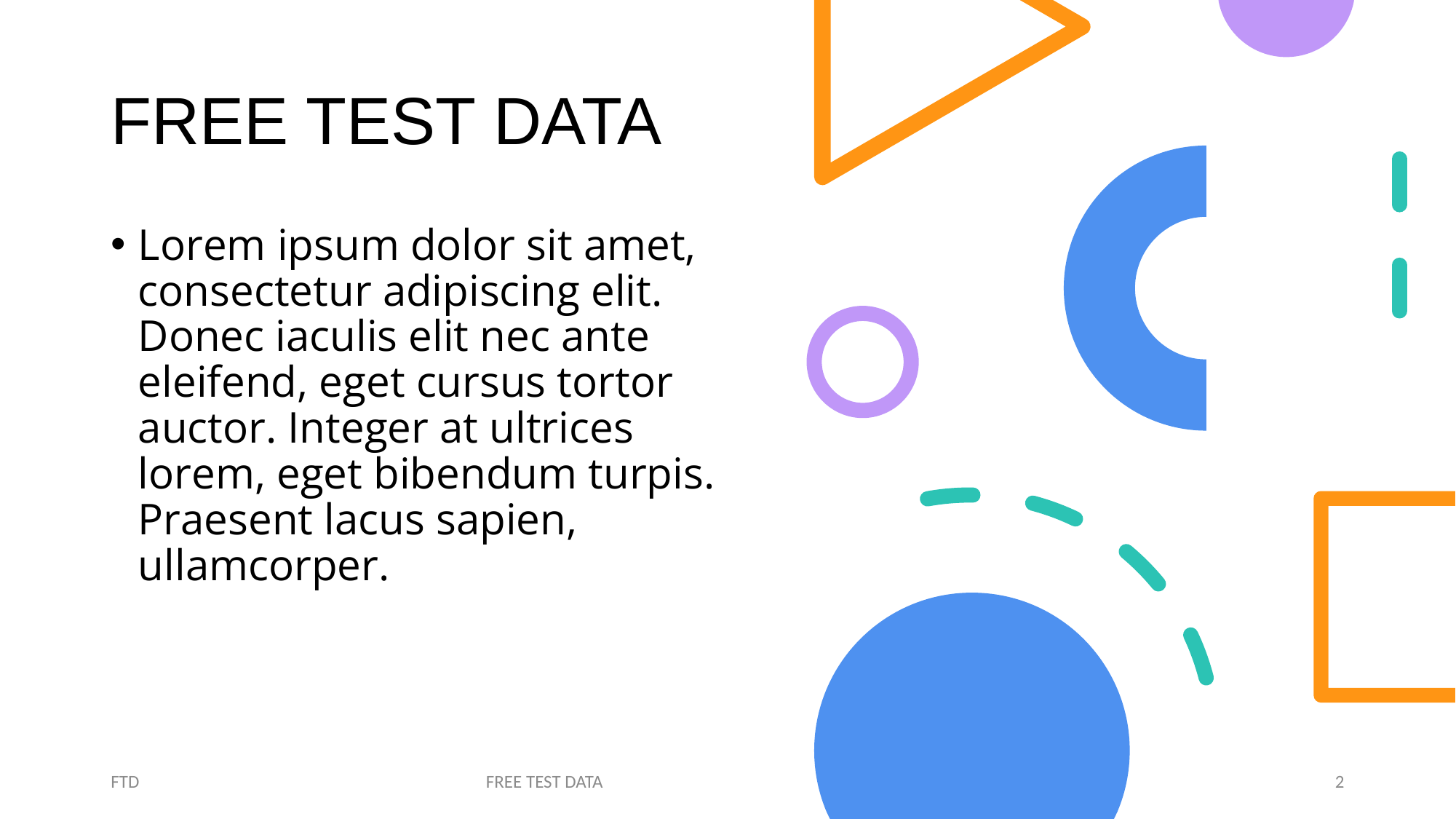

# FREE TEST DATA

Lorem ipsum dolor sit amet, consectetur adipiscing elit. Donec iaculis elit nec ante eleifend, eget cursus tortor auctor. Integer at ultrices lorem, eget bibendum turpis. Praesent lacus sapien, ullamcorper.

FTD
FREE TEST DATA
2